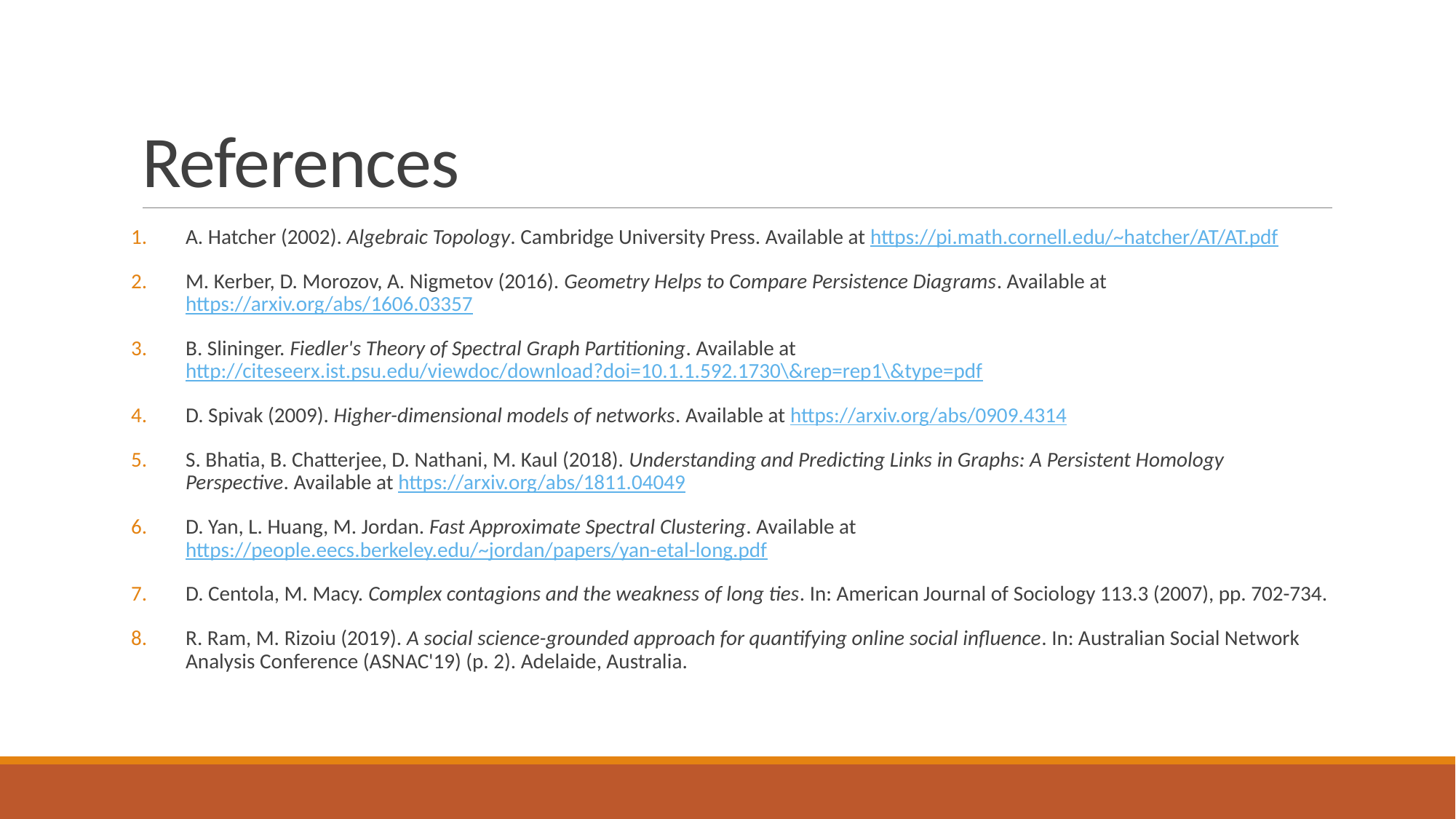

# References
A. Hatcher (2002). Algebraic Topology. Cambridge University Press. Available at https://pi.math.cornell.edu/~hatcher/AT/AT.pdf
M. Kerber, D. Morozov, A. Nigmetov (2016). Geometry Helps to Compare Persistence Diagrams. Available at https://arxiv.org/abs/1606.03357
B. Slininger. Fiedler's Theory of Spectral Graph Partitioning. Available at http://citeseerx.ist.psu.edu/viewdoc/download?doi=10.1.1.592.1730\&rep=rep1\&type=pdf
D. Spivak (2009). Higher-dimensional models of networks. Available at https://arxiv.org/abs/0909.4314
S. Bhatia, B. Chatterjee, D. Nathani, M. Kaul (2018). Understanding and Predicting Links in Graphs: A Persistent Homology Perspective. Available at https://arxiv.org/abs/1811.04049
D. Yan, L. Huang, M. Jordan. Fast Approximate Spectral Clustering. Available at https://people.eecs.berkeley.edu/~jordan/papers/yan-etal-long.pdf
D. Centola, M. Macy. Complex contagions and the weakness of long ties. In: American Journal of Sociology 113.3 (2007), pp. 702-734.
R. Ram, M. Rizoiu (2019). A social science-grounded approach for quantifying online social influence. In: Australian Social Network Analysis Conference (ASNAC'19) (p. 2). Adelaide, Australia.